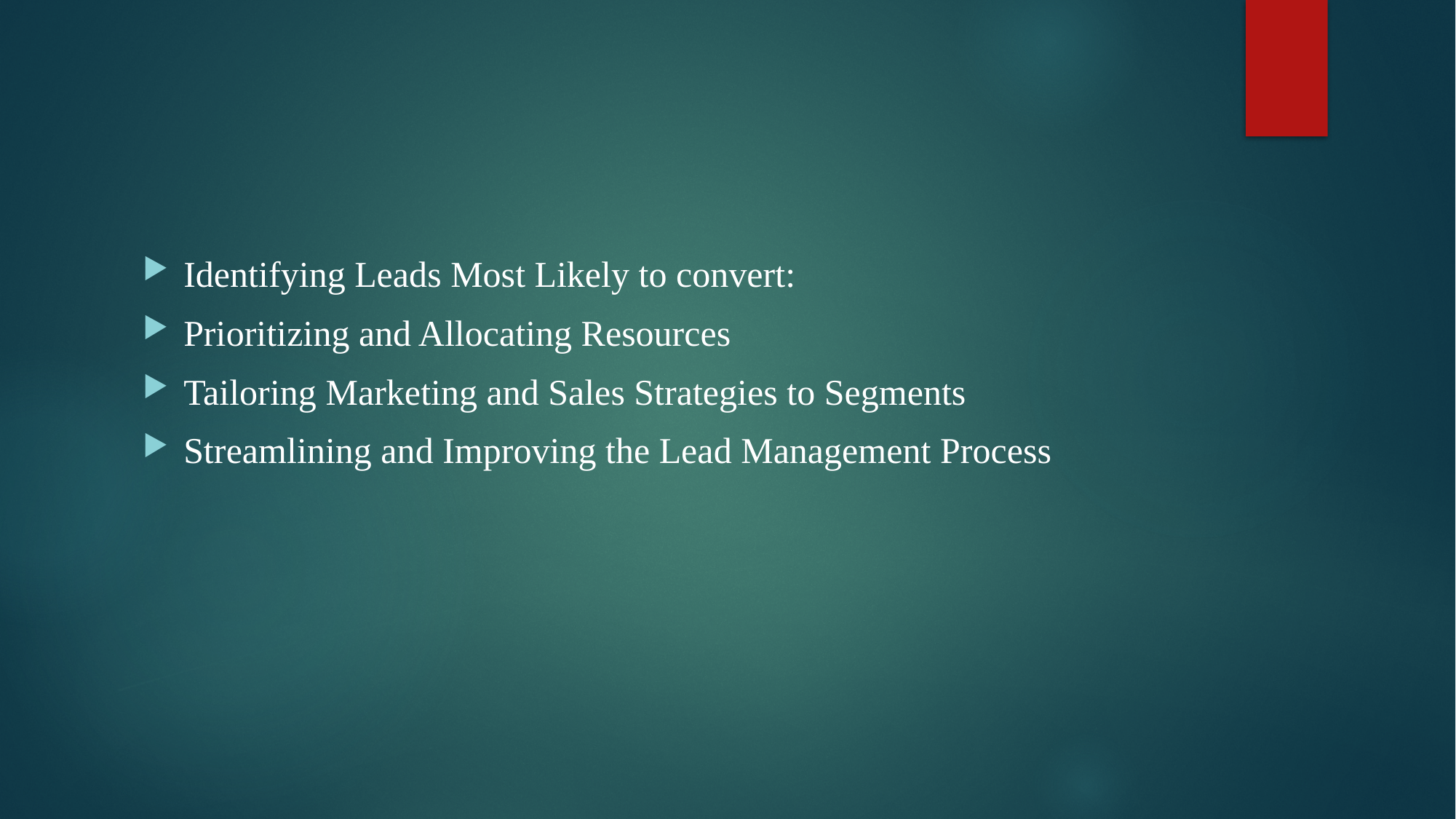

Identifying Leads Most Likely to convert:
Prioritizing and Allocating Resources
Tailoring Marketing and Sales Strategies to Segments
Streamlining and Improving the Lead Management Process